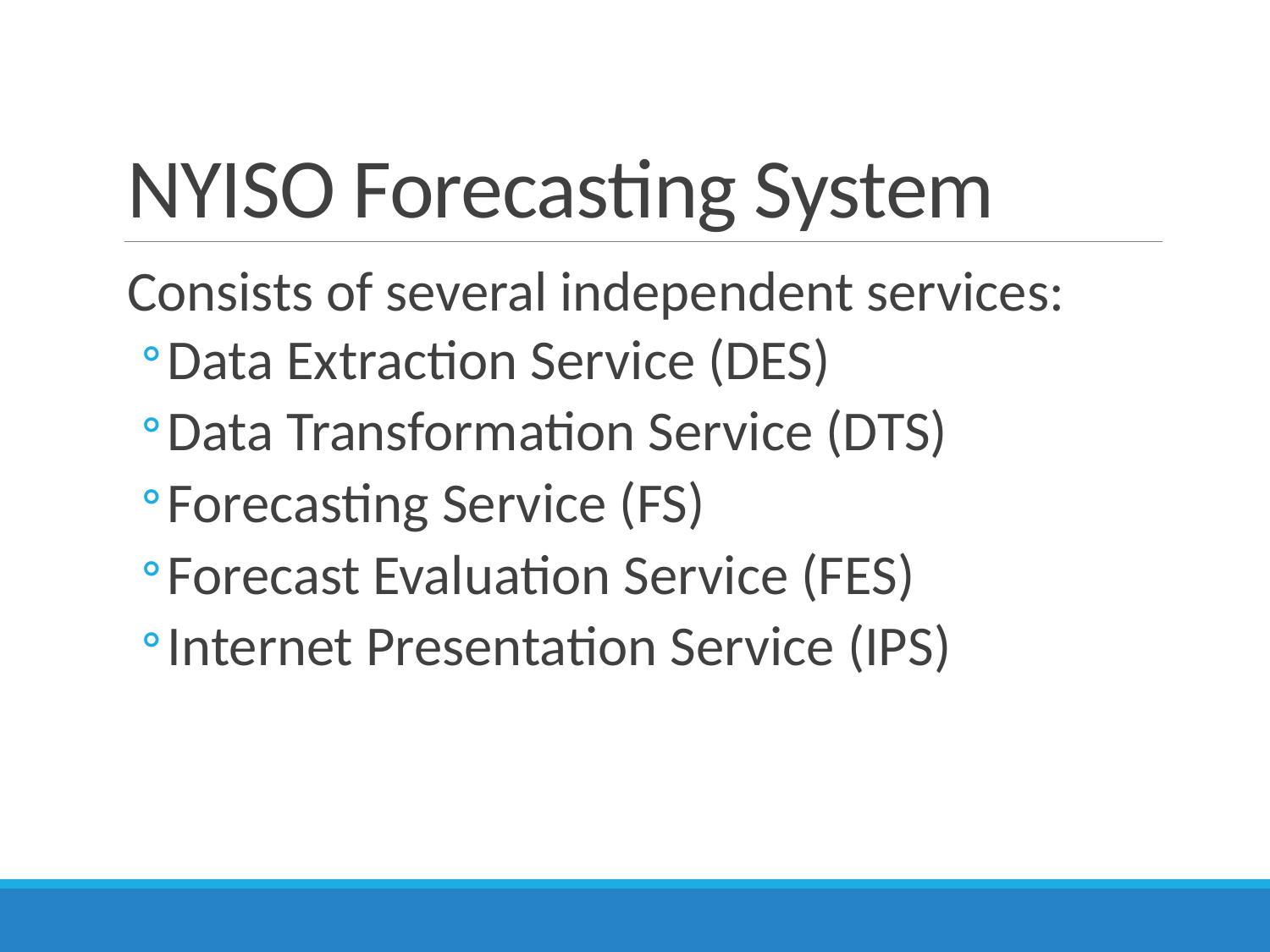

# NYISO Forecasting System
Consists of several independent services:
Data Extraction Service (DES)
Data Transformation Service (DTS)
Forecasting Service (FS)
Forecast Evaluation Service (FES)
Internet Presentation Service (IPS)